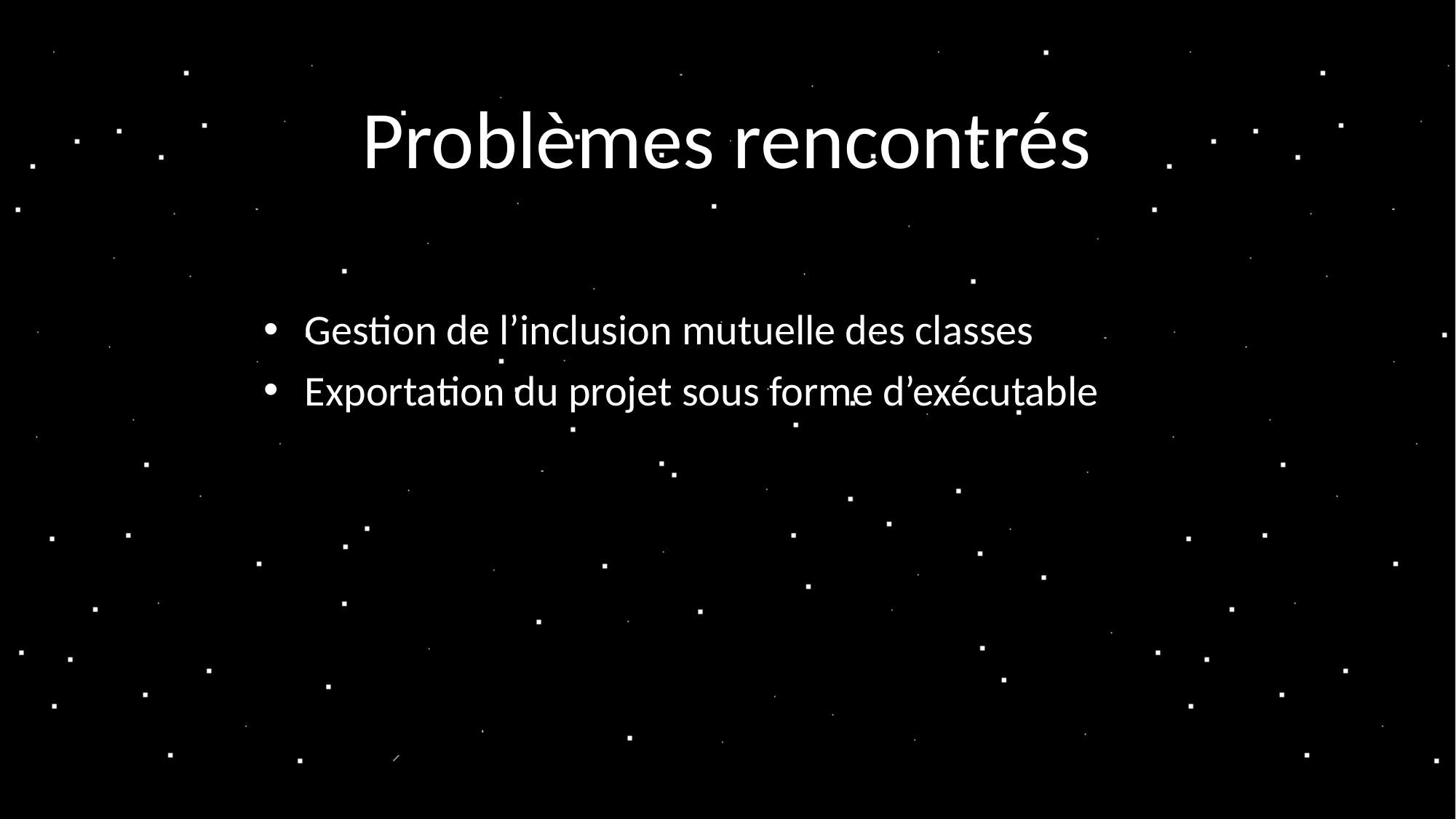

# Problèmes rencontrés
Gestion de l’inclusion mutuelle des classes
Exportation du projet sous forme d’exécutable